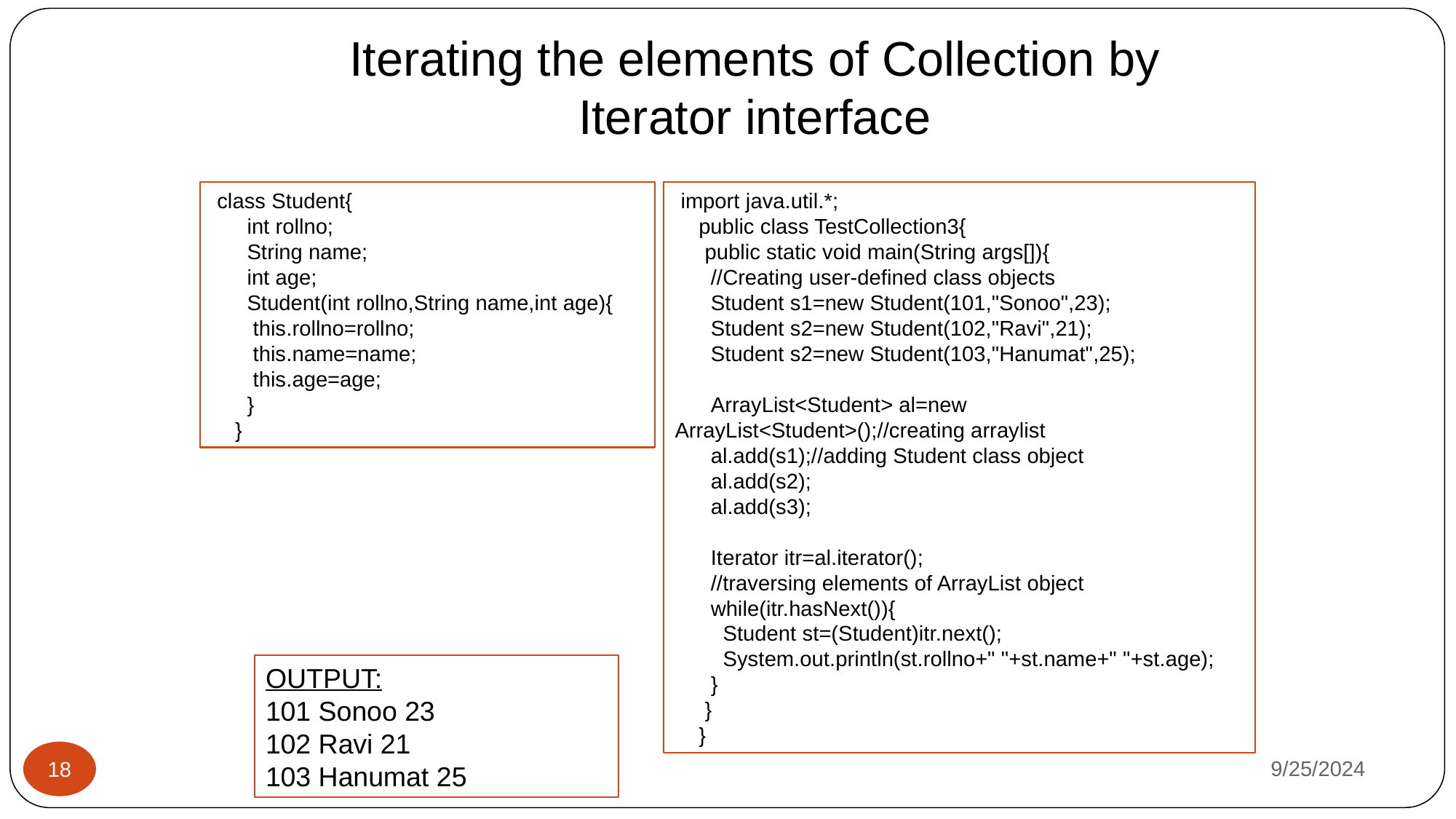

# Iterating the elements of Collection by Iterator interface
 import java.util.*;
    public class TestCollection3{
     public static void main(String args[]){
      //Creating user-defined class objects
      Student s1=new Student(101,"Sonoo",23);
      Student s2=new Student(102,"Ravi",21);
      Student s2=new Student(103,"Hanumat",25);

      ArrayList<Student> al=new ArrayList<Student>();//creating arraylist
      al.add(s1);//adding Student class object
      al.add(s2);
      al.add(s3);

      Iterator itr=al.iterator();
      //traversing elements of ArrayList object
      while(itr.hasNext()){
        Student st=(Student)itr.next();
        System.out.println(st.rollno+" "+st.name+" "+st.age);
      }
     }
    }
 class Student{
      int rollno;
      String name;
      int age;
      Student(int rollno,String name,int age){
       this.rollno=rollno;
       this.name=name;
       this.age=age;
      }
    }
OUTPUT:
101 Sonoo 23
102 Ravi 21
103 Hanumat 25
9/25/2024
18